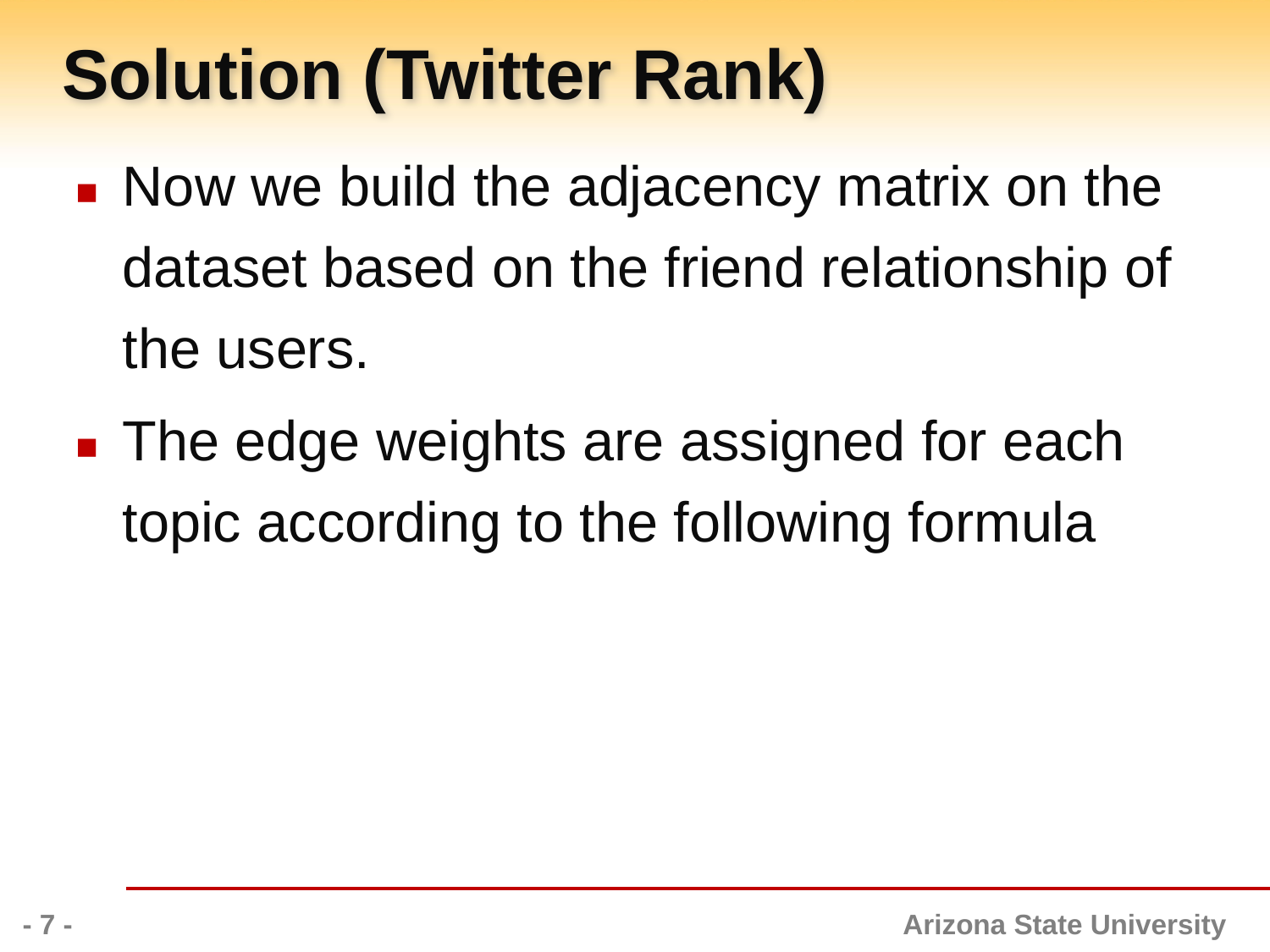

# Solution (Twitter Rank)
Now we build the adjacency matrix on the dataset based on the friend relationship of the users.
The edge weights are assigned for each topic according to the following formula
- 7 -